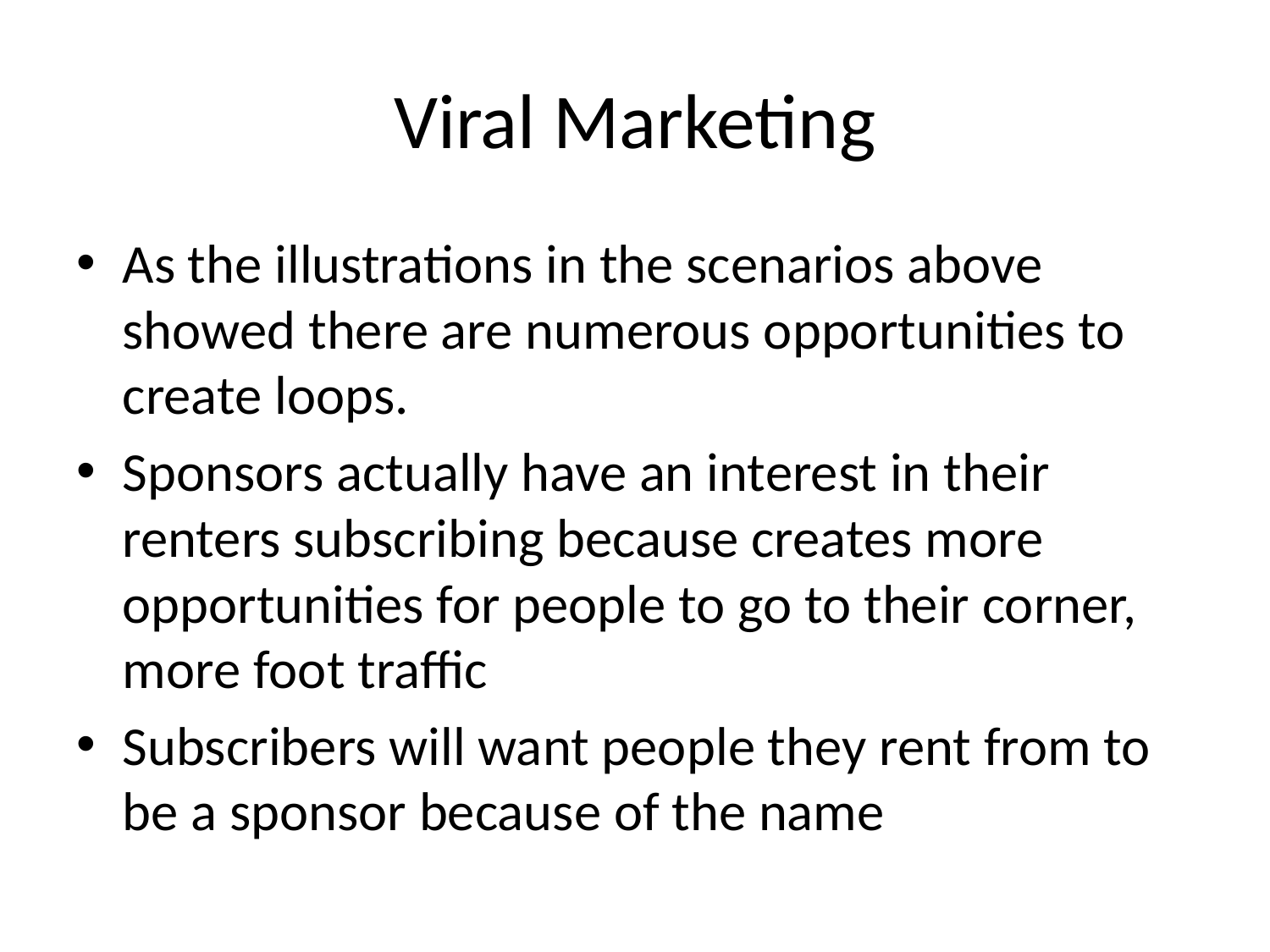

# Viral Marketing
As the illustrations in the scenarios above showed there are numerous opportunities to create loops.
Sponsors actually have an interest in their renters subscribing because creates more opportunities for people to go to their corner, more foot traffic
Subscribers will want people they rent from to be a sponsor because of the name